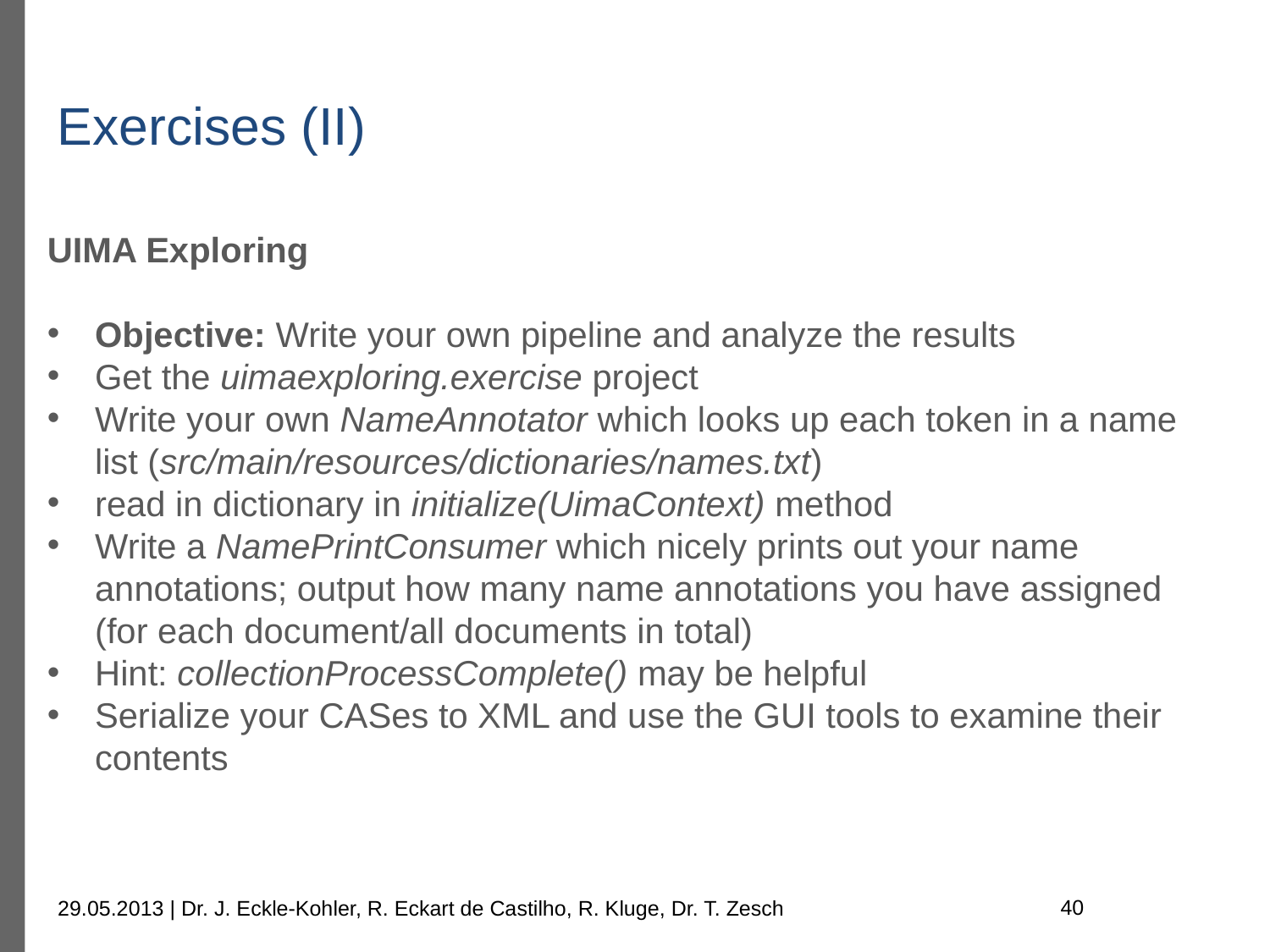

Exercises (II)
UIMA Exploring

Objective: Write your own pipeline and analyze the results
Get the uimaexploring.exercise project
Write your own NameAnnotator which looks up each token in a name list (src/main/resources/dictionaries/names.txt)
read in dictionary in initialize(UimaContext) method
Write a NamePrintConsumer which nicely prints out your name annotations; output how many name annotations you have assigned (for each document/all documents in total)
Hint: collectionProcessComplete() may be helpful
Serialize your CASes to XML and use the GUI tools to examine their contents

40
29.05.2013 | Dr. J. Eckle-Kohler, R. Eckart de Castilho, R. Kluge, Dr. T. Zesch